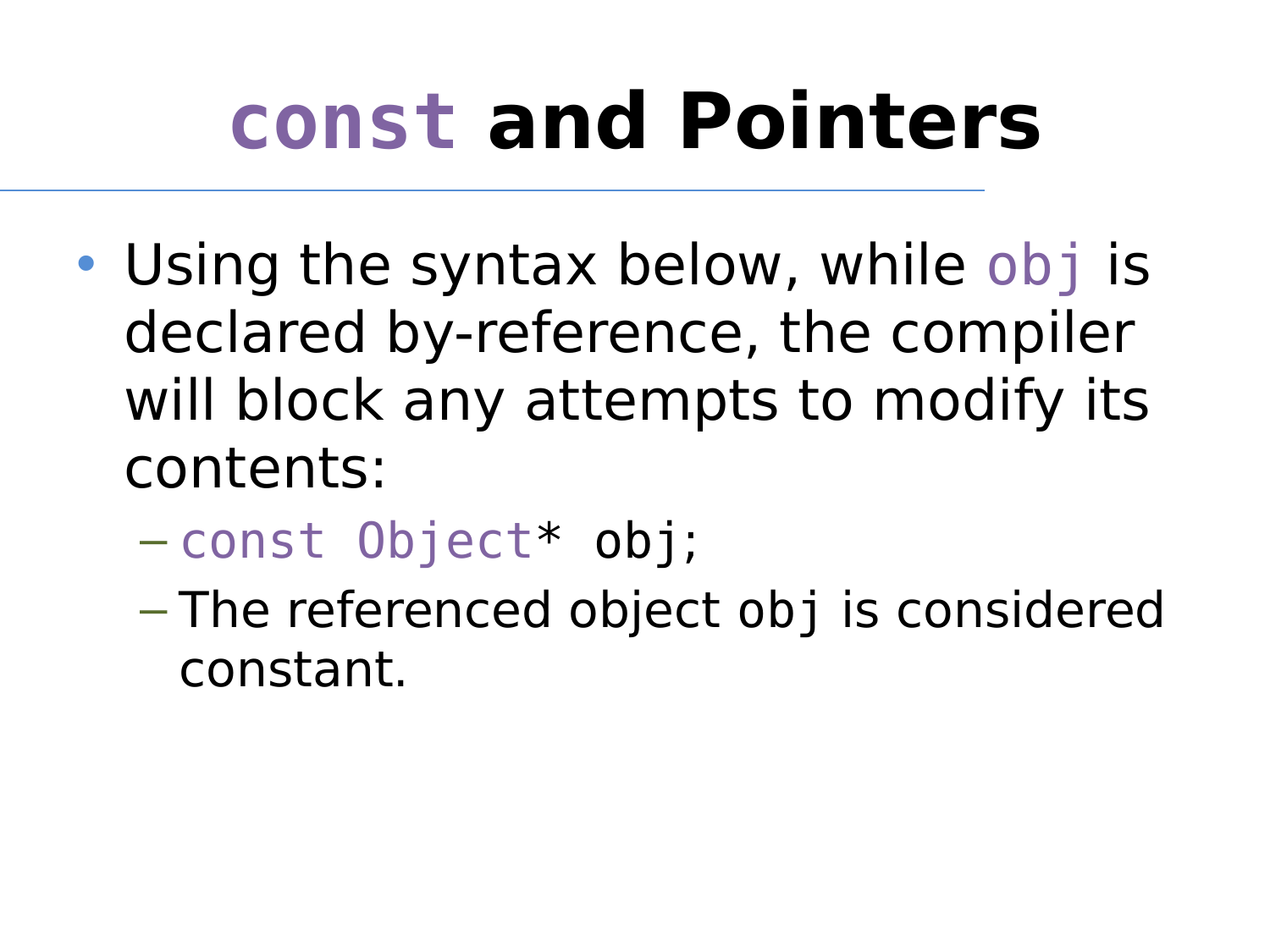

# const and Pointers
Using the syntax below, while obj is declared by-reference, the compiler will block any attempts to modify its contents:
const Object* obj;
The referenced object obj is considered constant.